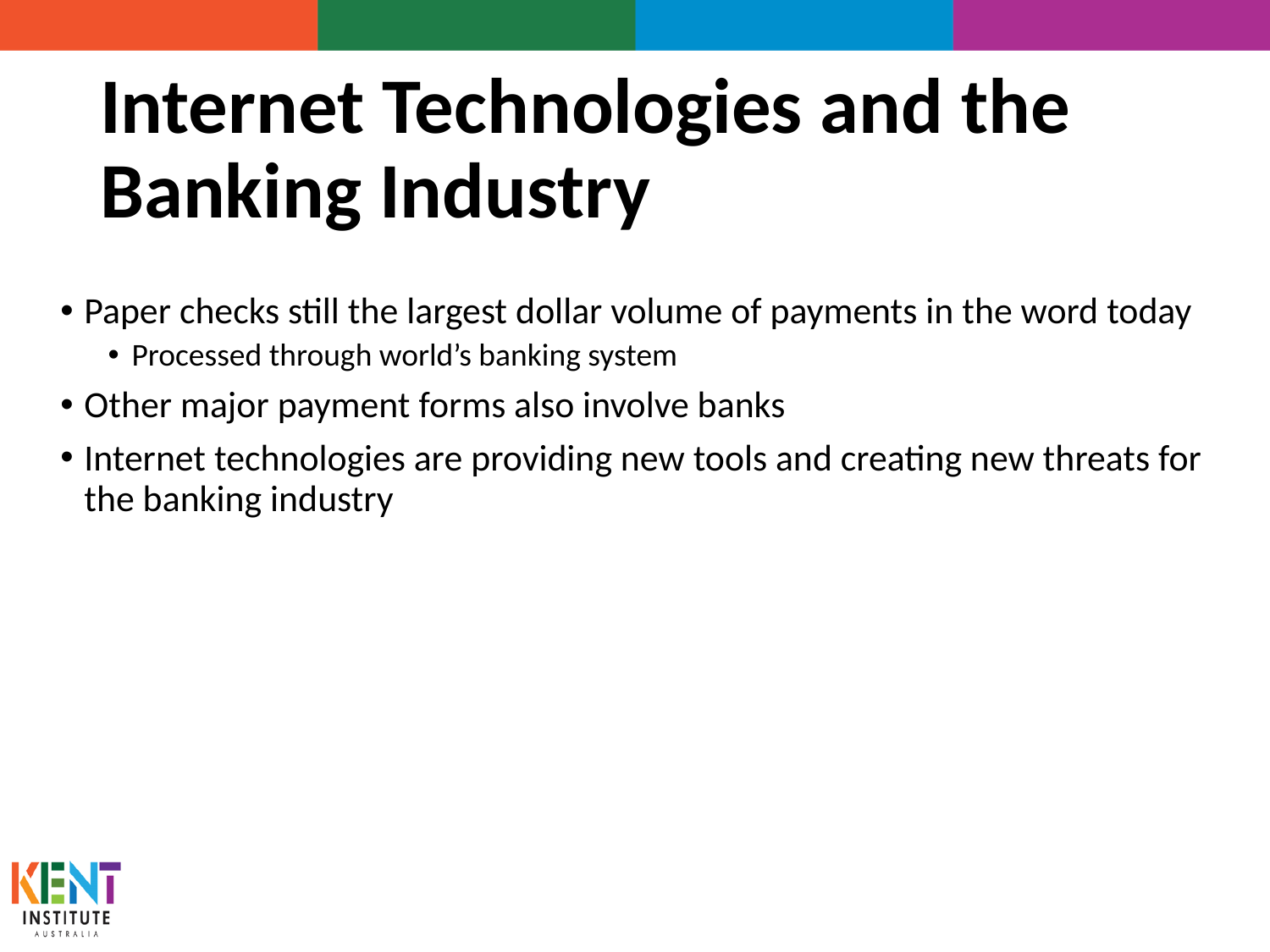

# Internet Technologies and the Banking Industry
Paper checks still the largest dollar volume of payments in the word today
Processed through world’s banking system
Other major payment forms also involve banks
Internet technologies are providing new tools and creating new threats for the banking industry